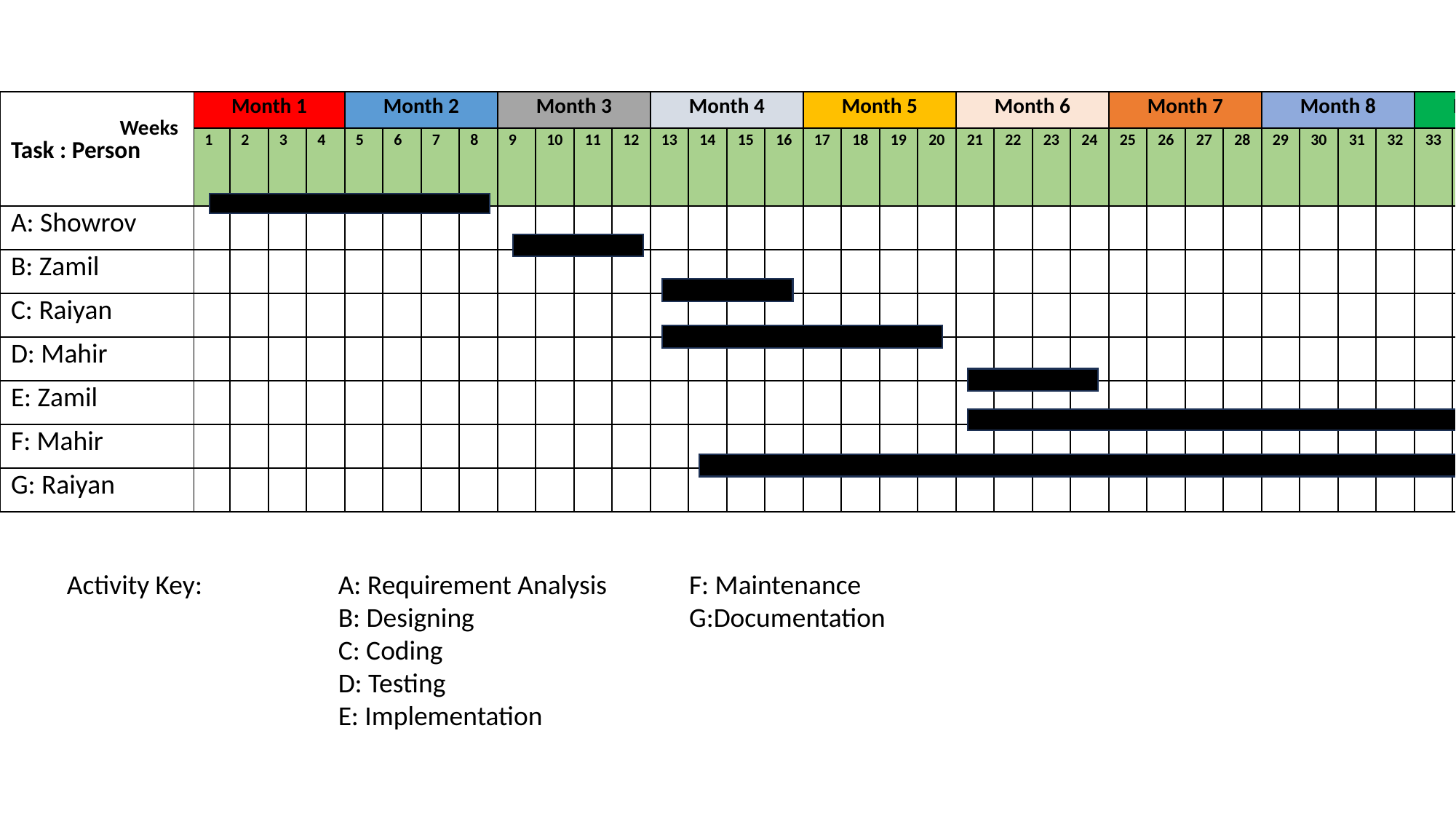

| Weeks Task : Person | Month 1 |  |  |  | Month 2 |  |  |  | Month 3 |  |  |  | Month 4 |  |  |  | Month 5 |  |  |  | Month 6 |  |  |  | Month 7 |  |  |  | Month 8 |  |  |  | Month 9 |  |  |  |
| --- | --- | --- | --- | --- | --- | --- | --- | --- | --- | --- | --- | --- | --- | --- | --- | --- | --- | --- | --- | --- | --- | --- | --- | --- | --- | --- | --- | --- | --- | --- | --- | --- | --- | --- | --- | --- |
|  | 1 | 2 | 3 | 4 | 5 | 6 | 7 | 8 | 9 | 10 | 11 | 12 | 13 | 14 | 15 | 16 | 17 | 18 | 19 | 20 | 21 | 22 | 23 | 24 | 25 | 26 | 27 | 28 | 29 | 30 | 31 | 32 | 33 | 34 | 35 | 36 |
| A: Showrov |  |  |  |  |  |  |  |  |  |  |  |  |  |  |  |  |  |  |  |  |  |  |  |  |  |  |  |  |  |  |  |  |  |  |  |  |
| B: Zamil |  |  |  |  |  |  |  |  |  |  |  |  |  |  |  |  |  |  |  |  |  |  |  |  |  |  |  |  |  |  |  |  |  |  |  |  |
| C: Raiyan |  |  |  |  |  |  |  |  |  |  |  |  |  |  |  |  |  |  |  |  |  |  |  |  |  |  |  |  |  |  |  |  |  |  |  |  |
| D: Mahir |  |  |  |  |  |  |  |  |  |  |  |  |  |  |  |  |  |  |  |  |  |  |  |  |  |  |  |  |  |  |  |  |  |  |  |  |
| E: Zamil |  |  |  |  |  |  |  |  |  |  |  |  |  |  |  |  |  |  |  |  |  |  |  |  |  |  |  |  |  |  |  |  |  |  |  |  |
| F: Mahir |  |  |  |  |  |  |  |  |  |  |  |  |  |  |  |  |  |  |  |  |  |  |  |  |  |  |  |  |  |  |  |  |  |  |  |  |
| G: Raiyan |  |  |  |  |  |  |  |  |  |  |  |  |  |  |  |  |  |  |  |  |  |  |  |  |  |  |  |  |  |  |  |  |  |  |  |  |

Activity Key:
A: Requirement Analysis
B: Designing
C: Coding
D: Testing
E: Implementation
F: Maintenance
G:Documentation